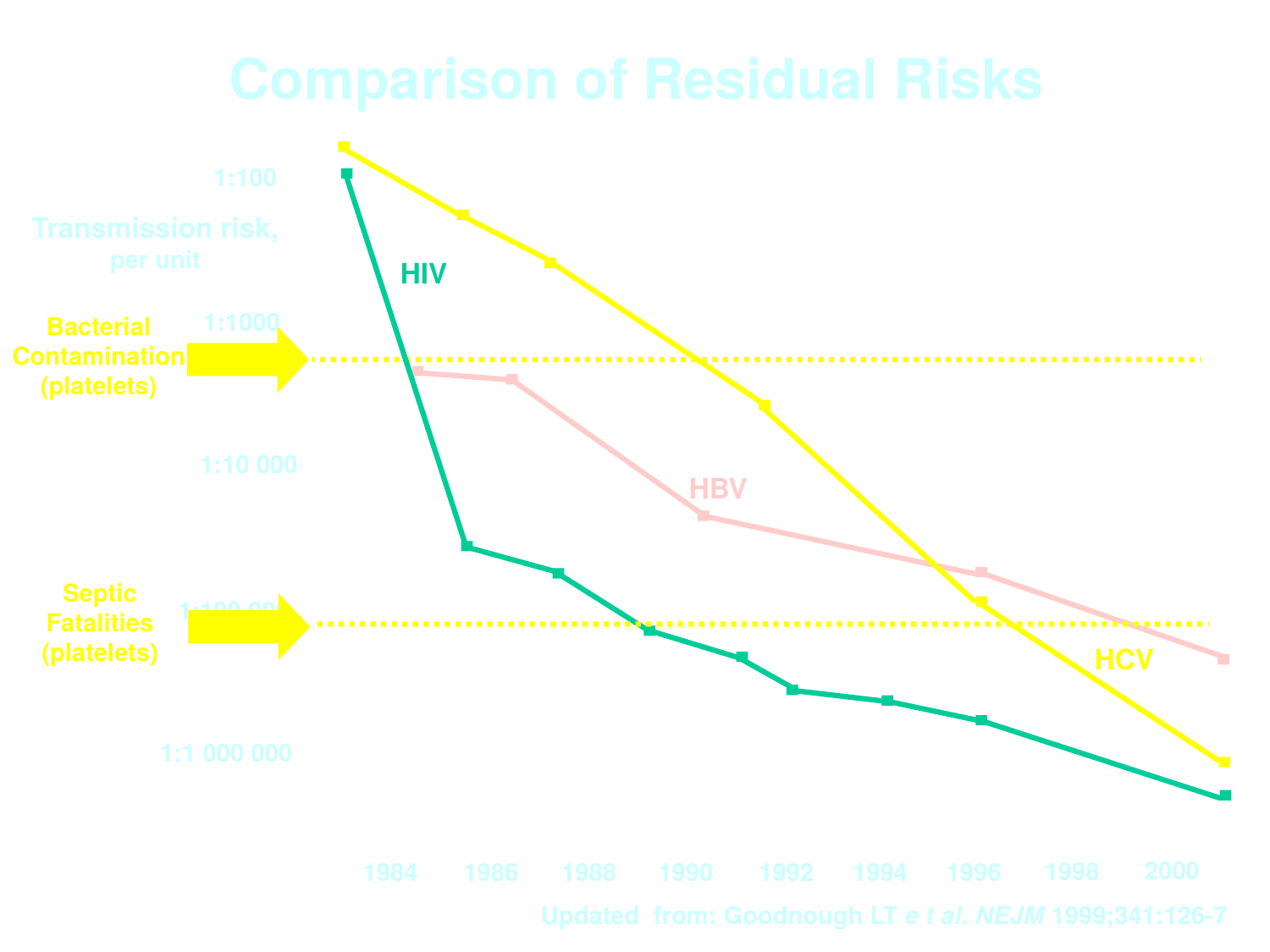

Comparison of Residual Risks

1:100

Transmission risk, per unit

HIV

1:1000
Bacterial
Contamination
(platelets)

1:10 000

HBV

Septic
Fatalities
(platelets)

1:100 000

HCV

1:1 000 000

2000

1998
1984
1986
1988
1990
1992
1994
1996
Updated  from: Goodnough LT e t al. NEJM 1999;341:126-7